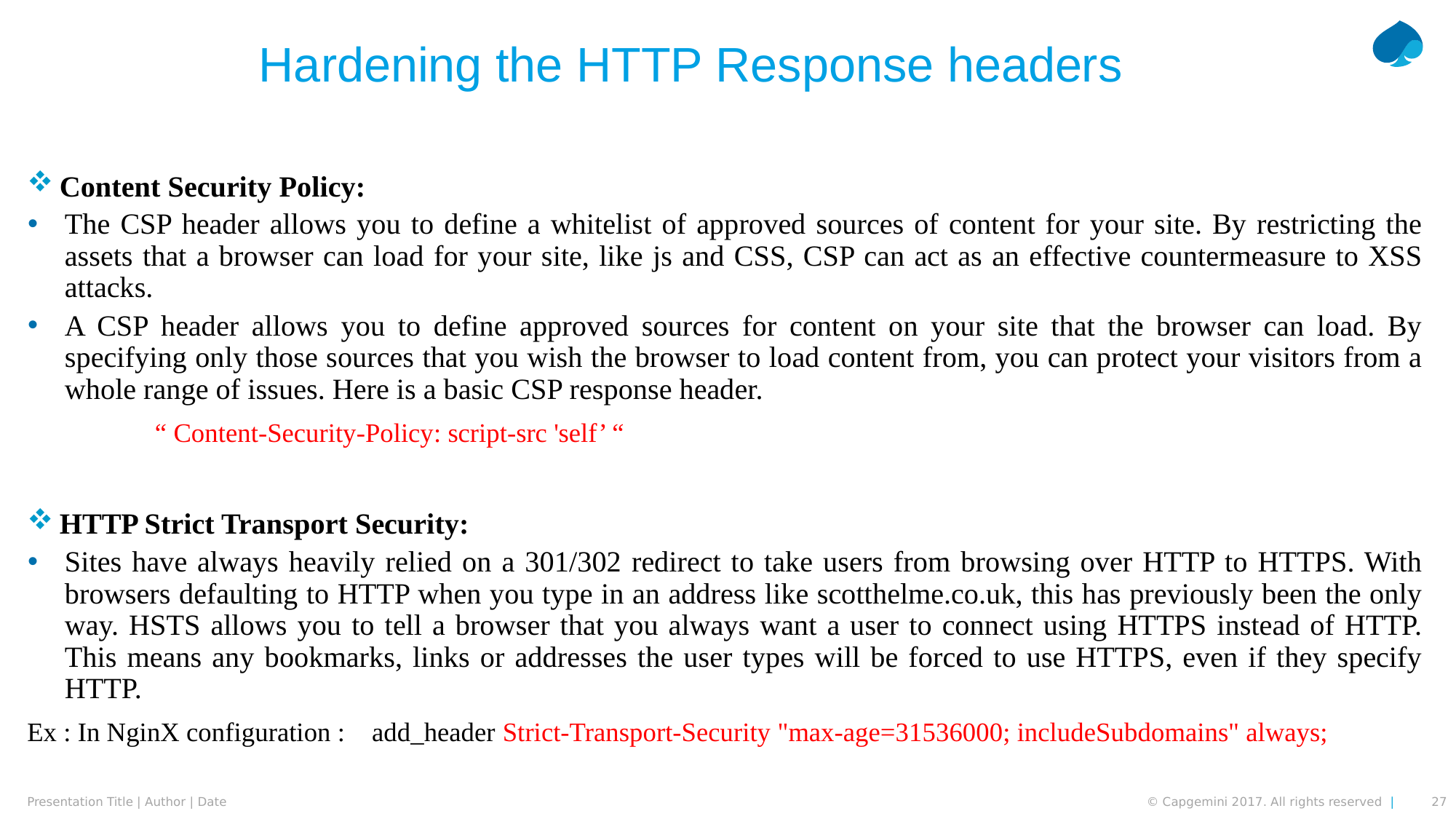

# Hardening the HTTP Response headers
Content Security Policy:
The CSP header allows you to define a whitelist of approved sources of content for your site. By restricting the assets that a browser can load for your site, like js and CSS, CSP can act as an effective countermeasure to XSS attacks.
A CSP header allows you to define approved sources for content on your site that the browser can load. By specifying only those sources that you wish the browser to load content from, you can protect your visitors from a whole range of issues. Here is a basic CSP response header.
                   “ Content-Security-Policy: script-src 'self’ “

HTTP Strict Transport Security:
Sites have always heavily relied on a 301/302 redirect to take users from browsing over HTTP to HTTPS. With browsers defaulting to HTTP when you type in an address like scotthelme.co.uk, this has previously been the only way. HSTS allows you to tell a browser that you always want a user to connect using HTTPS instead of HTTP. This means any bookmarks, links or addresses the user types will be forced to use HTTPS, even if they specify HTTP.
Ex : In NginX configuration :    add_header Strict-Transport-Security "max-age=31536000; includeSubdomains" always;